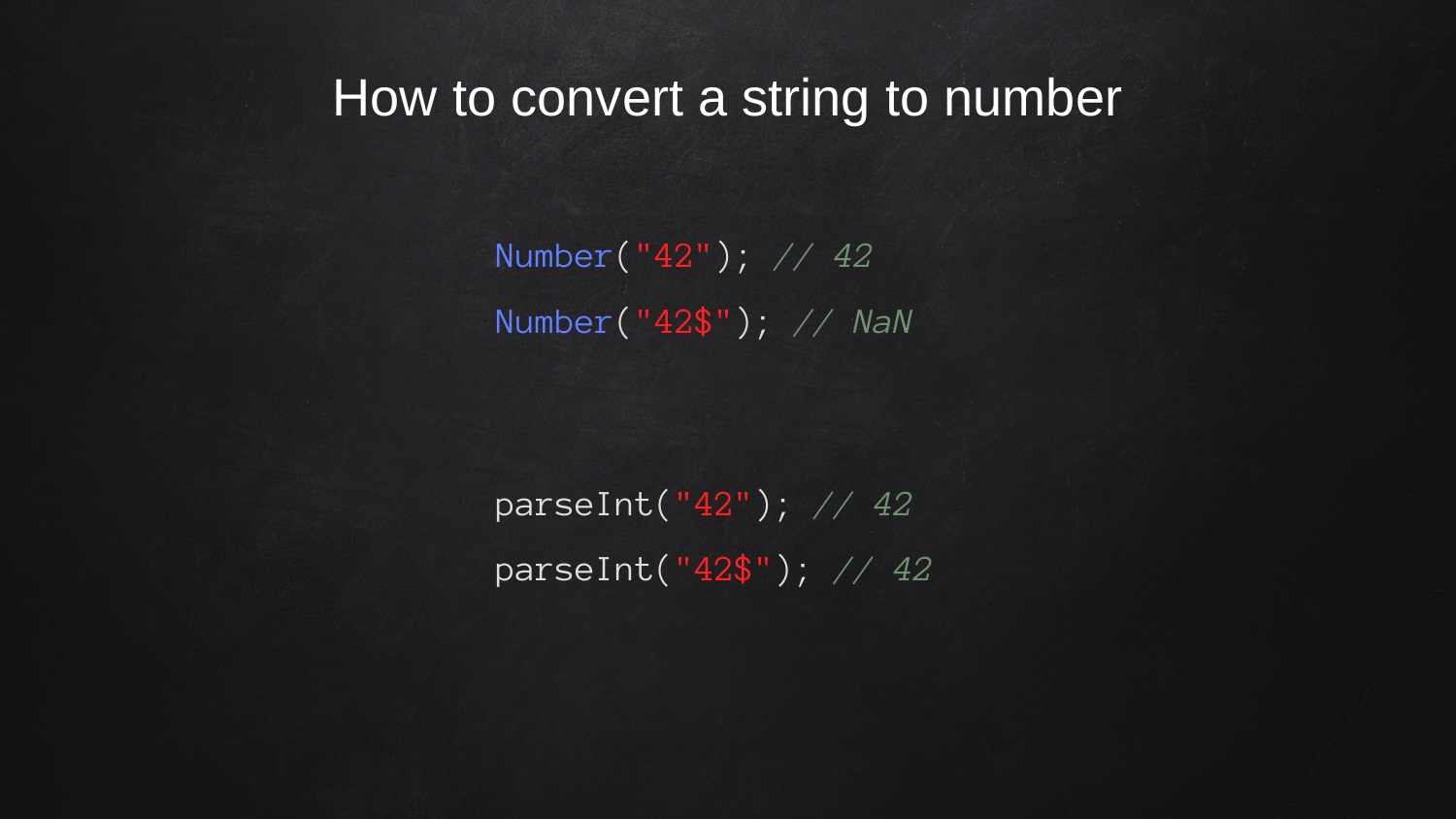

# How to convert a string to number
Number("42"); // 42
Number("42$"); // NaN
parseInt("42"); // 42
parseInt("42$"); // 42